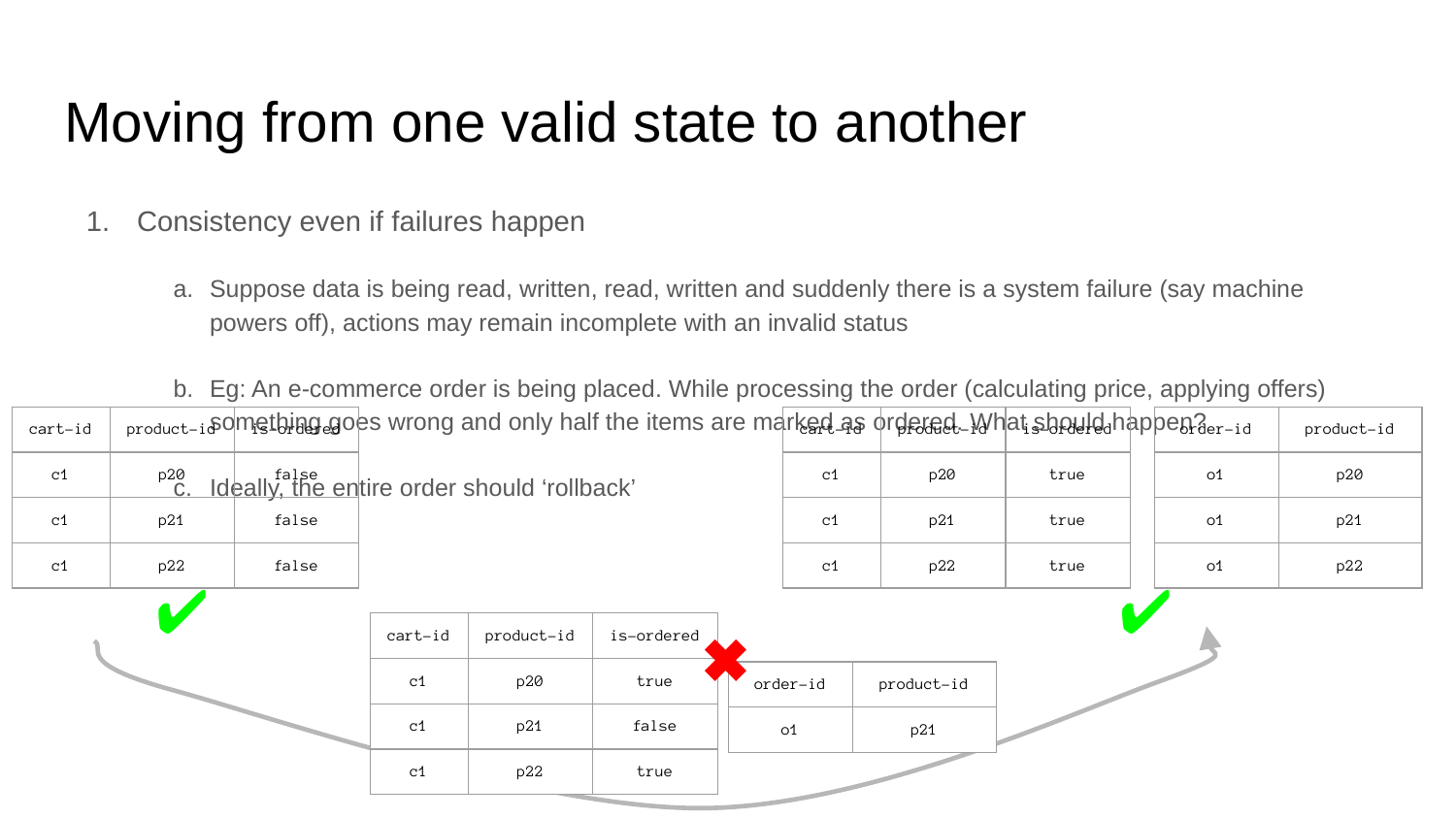

# Moving from one valid state to another
Consistency even if failures happen
Suppose data is being read, written, read, written and suddenly there is a system failure (say machine powers off), actions may remain incomplete with an invalid status
Eg: An e-commerce order is being placed. While processing the order (calculating price, applying offers) something goes wrong and only half the items are marked as ordered. What should happen?
Ideally, the entire order should ‘rollback’
| cart-id | product-id | is-ordered |
| --- | --- | --- |
| c1 | p20 | false |
| c1 | p21 | false |
| c1 | p22 | false |
| cart-id | product-id | is-ordered |
| --- | --- | --- |
| c1 | p20 | true |
| c1 | p21 | true |
| c1 | p22 | true |
| order-id | product-id |
| --- | --- |
| o1 | p20 |
| o1 | p21 |
| o1 | p22 |
✔
✔
| cart-id | product-id | is-ordered |
| --- | --- | --- |
| c1 | p20 | true |
| c1 | p21 | false |
| c1 | p22 | true |

✖
| order-id | product-id |
| --- | --- |
| o1 | p21 |